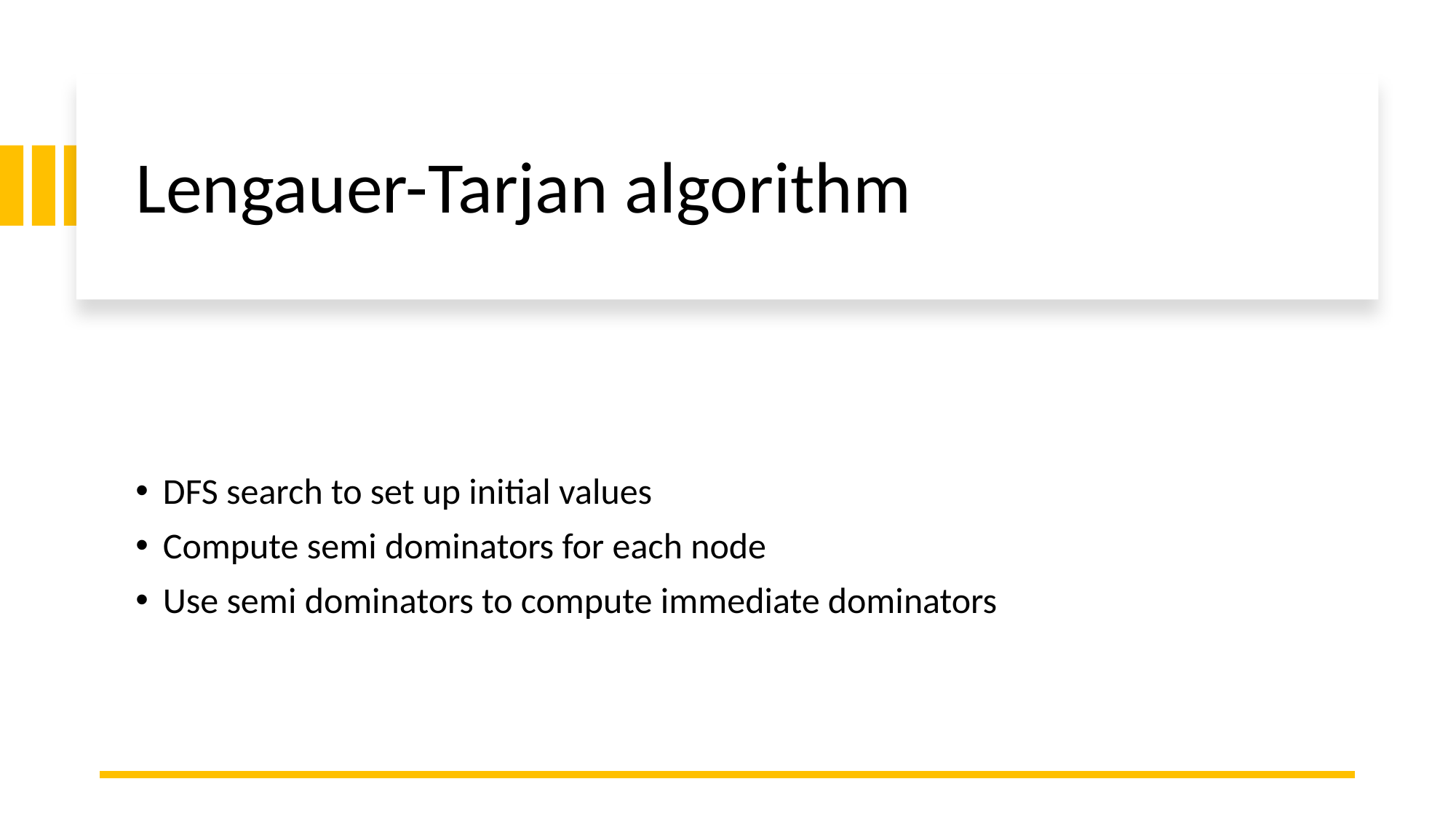

# Lengauer-Tarjan algorithm

DFS search to set up initial values
Compute semi dominators for each node
Use semi dominators to compute immediate dominators